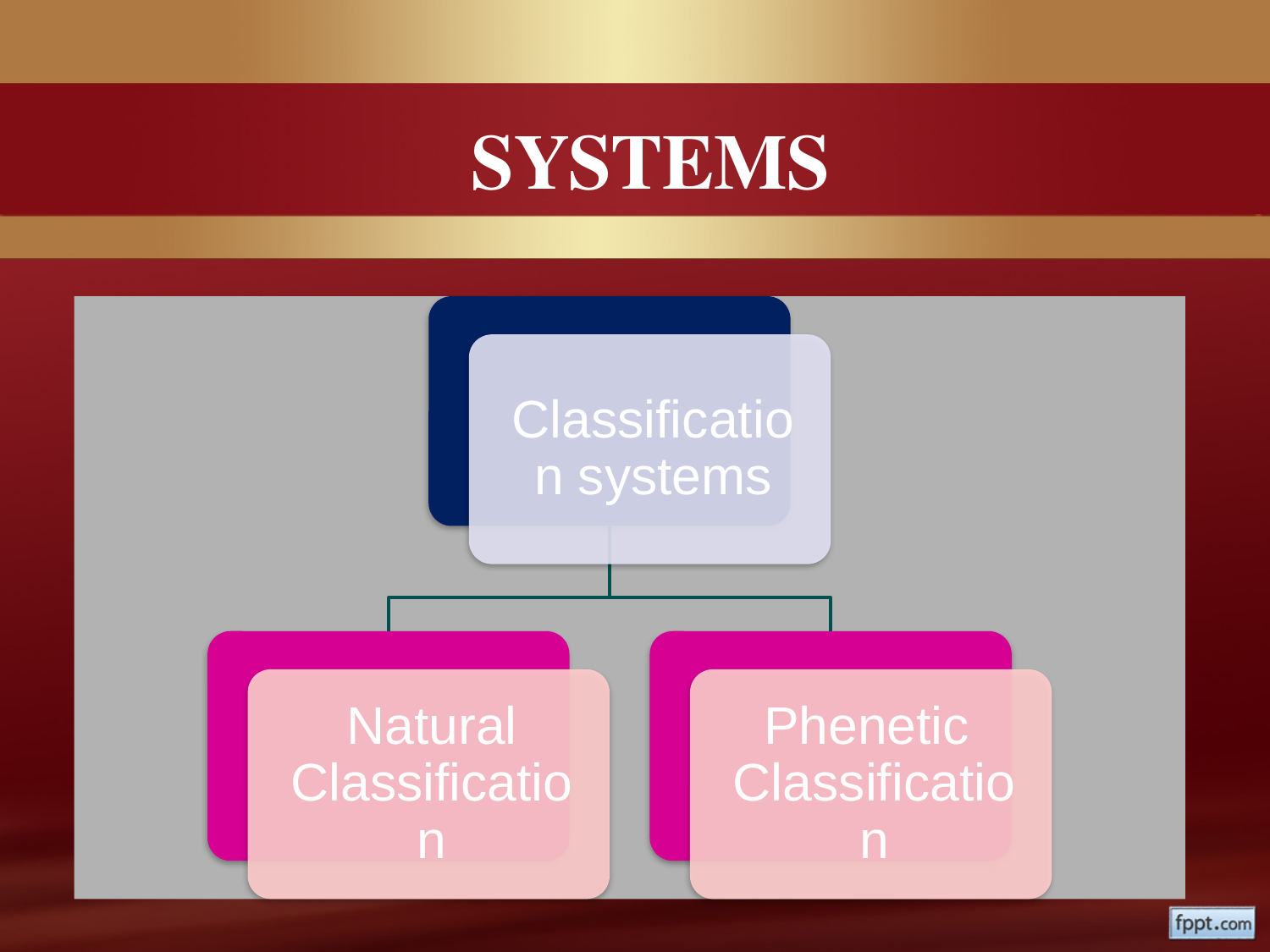

SYSTEMS

Classification systems
Natural Classification
Phenetic  Classification